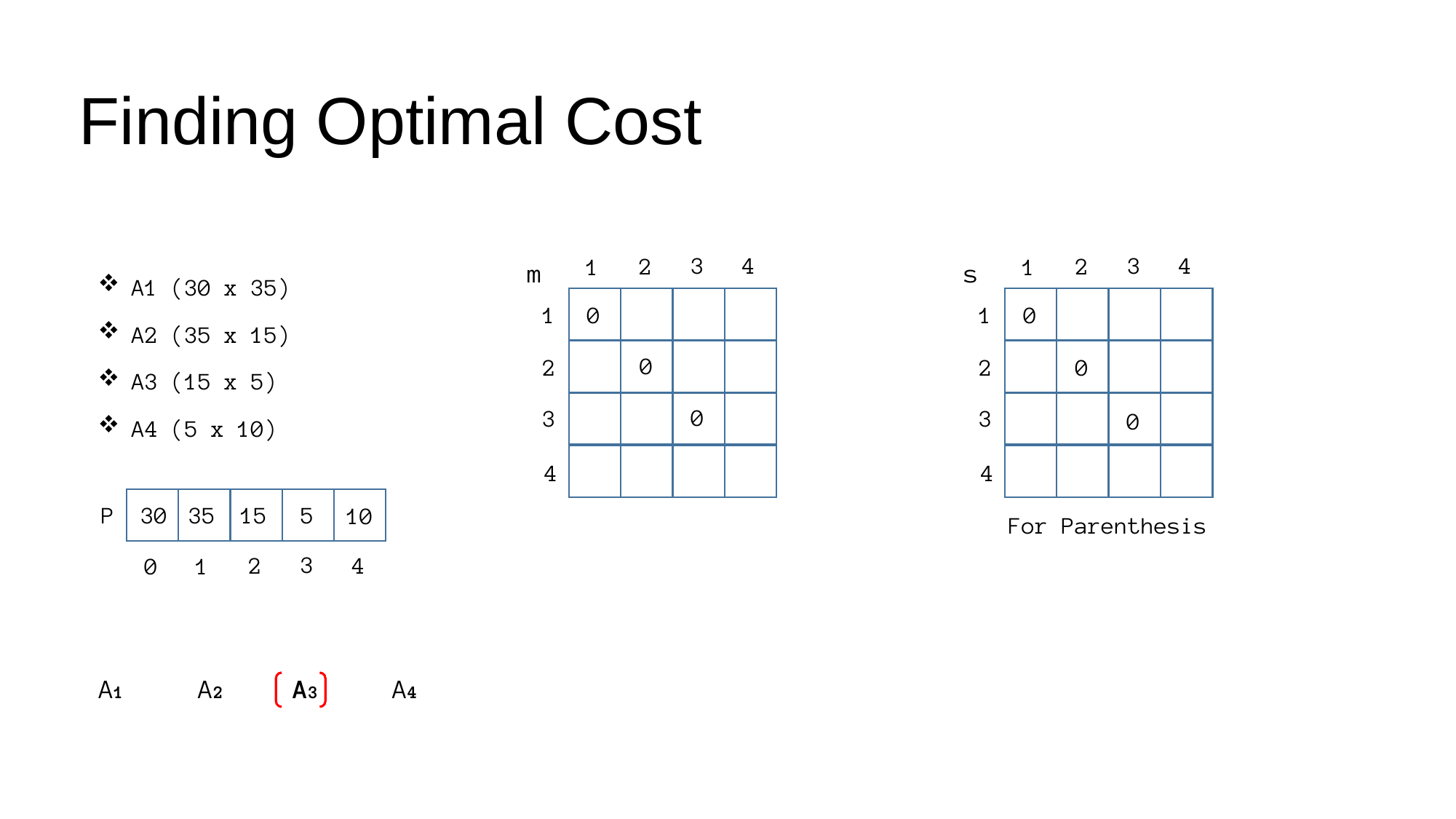

# Finding Optimal Cost
3
3
4
4
2
2
1
1
m
s
A1 (30 x 35)

1
0
1
0
A2 (35 x 15)

0
0
2
2
A3 (15 x 5)

0
3
3
0
A4 (5 x 10)

4
4

P
30
35
15
5
10
For Parenthesis
3
4
2
0
1
A1     A2     A3     A4